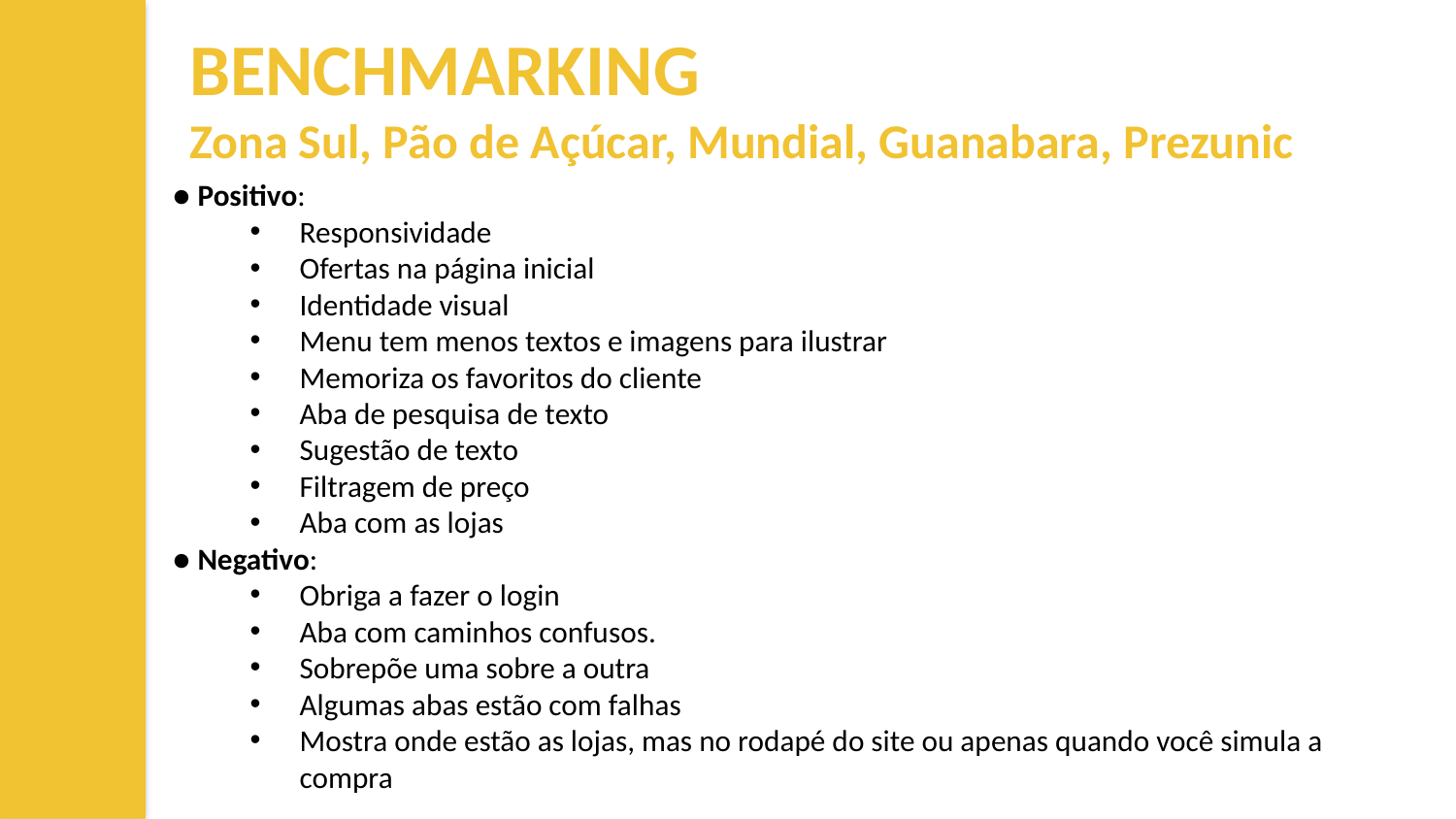

BENCHMARKING
Zona Sul, Pão de Açúcar, Mundial, Guanabara, Prezunic
● Positivo:
Responsividade
Ofertas na página inicial
Identidade visual
Menu tem menos textos e imagens para ilustrar
Memoriza os favoritos do cliente
Aba de pesquisa de texto
Sugestão de texto
Filtragem de preço
Aba com as lojas
● Negativo:
Obriga a fazer o login
Aba com caminhos confusos.
Sobrepõe uma sobre a outra
Algumas abas estão com falhas
Mostra onde estão as lojas, mas no rodapé do site ou apenas quando você simula a compra